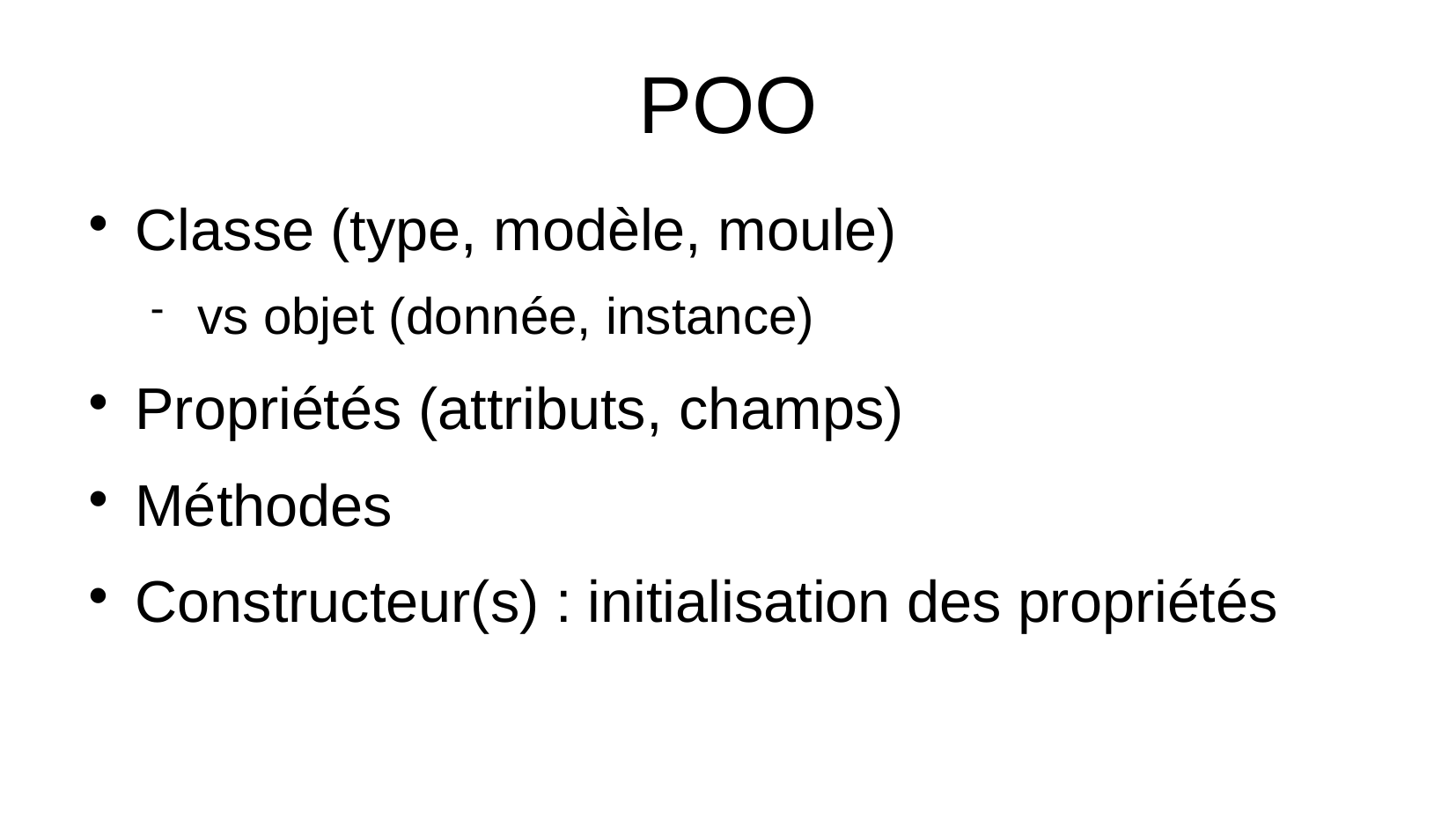

POO
Classe (type, modèle, moule)
vs objet (donnée, instance)
Propriétés (attributs, champs)
Méthodes
Constructeur(s) : initialisation des propriétés